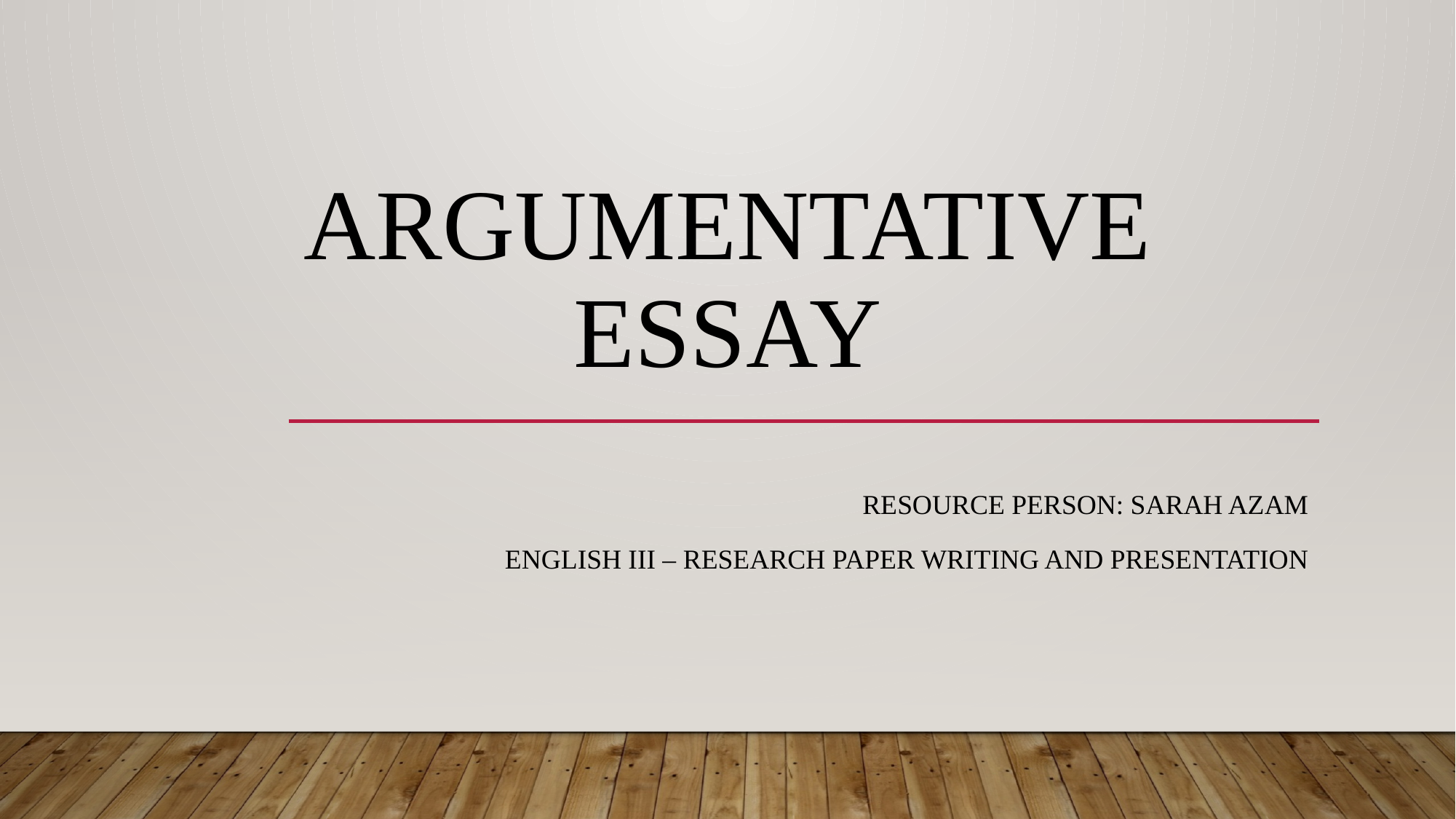

# Argumentative Essay

Resource Person: Sarah Azam
English III – Research Paper Writing and Presentation